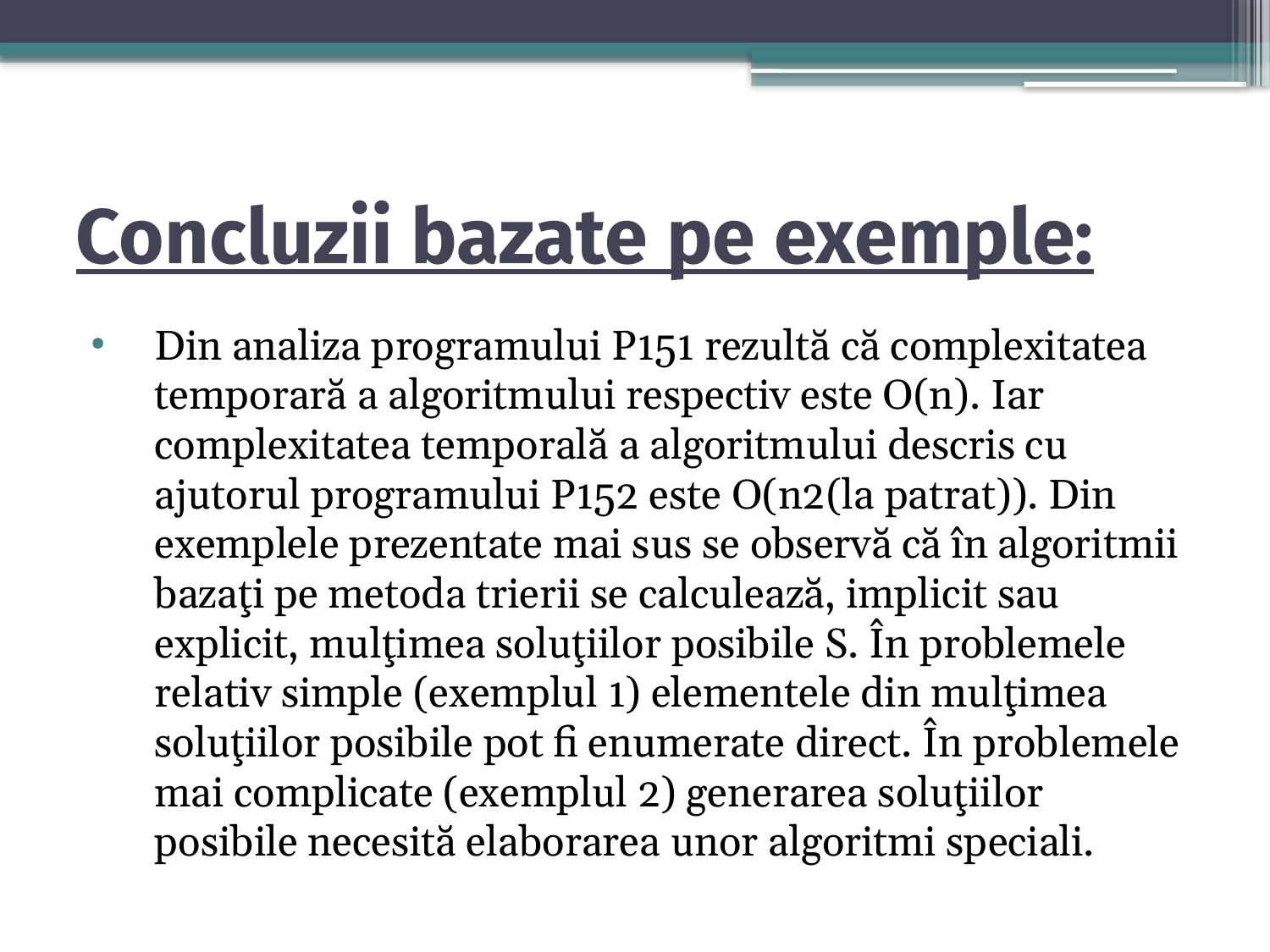

# Concluzii bazate pe exemple:
Din analiza programului P151 rezultă că complexitatea temporară a algoritmului respectiv este O(n). Iar complexitatea temporală a algoritmului descris cu ajutorul programului P152 este O(n2(la patrat)). Din exemplele prezentate mai sus se observă că în algoritmii bazaţi pe metoda trierii se calculează, implicit sau explicit, mulţimea soluţiilor posibile S. În problemele relativ simple (exemplul 1) elementele din mulţimea soluţiilor posibile pot fi enumerate direct. În problemele mai complicate (exemplul 2) generarea soluţiilor posibile necesită elaborarea unor algoritmi speciali.